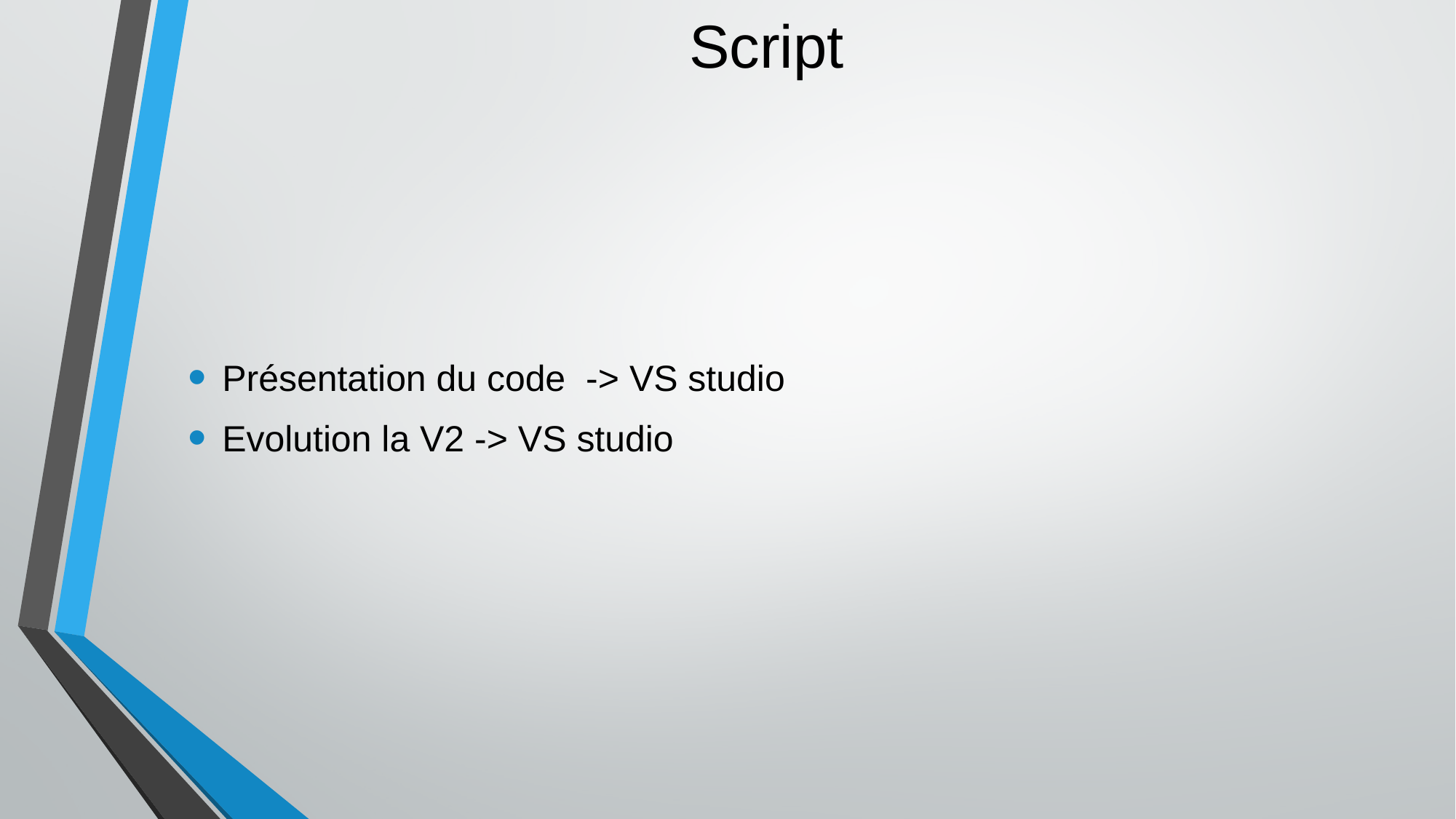

# Script
Présentation du code  -> VS studio
Evolution la V2 -> VS studio